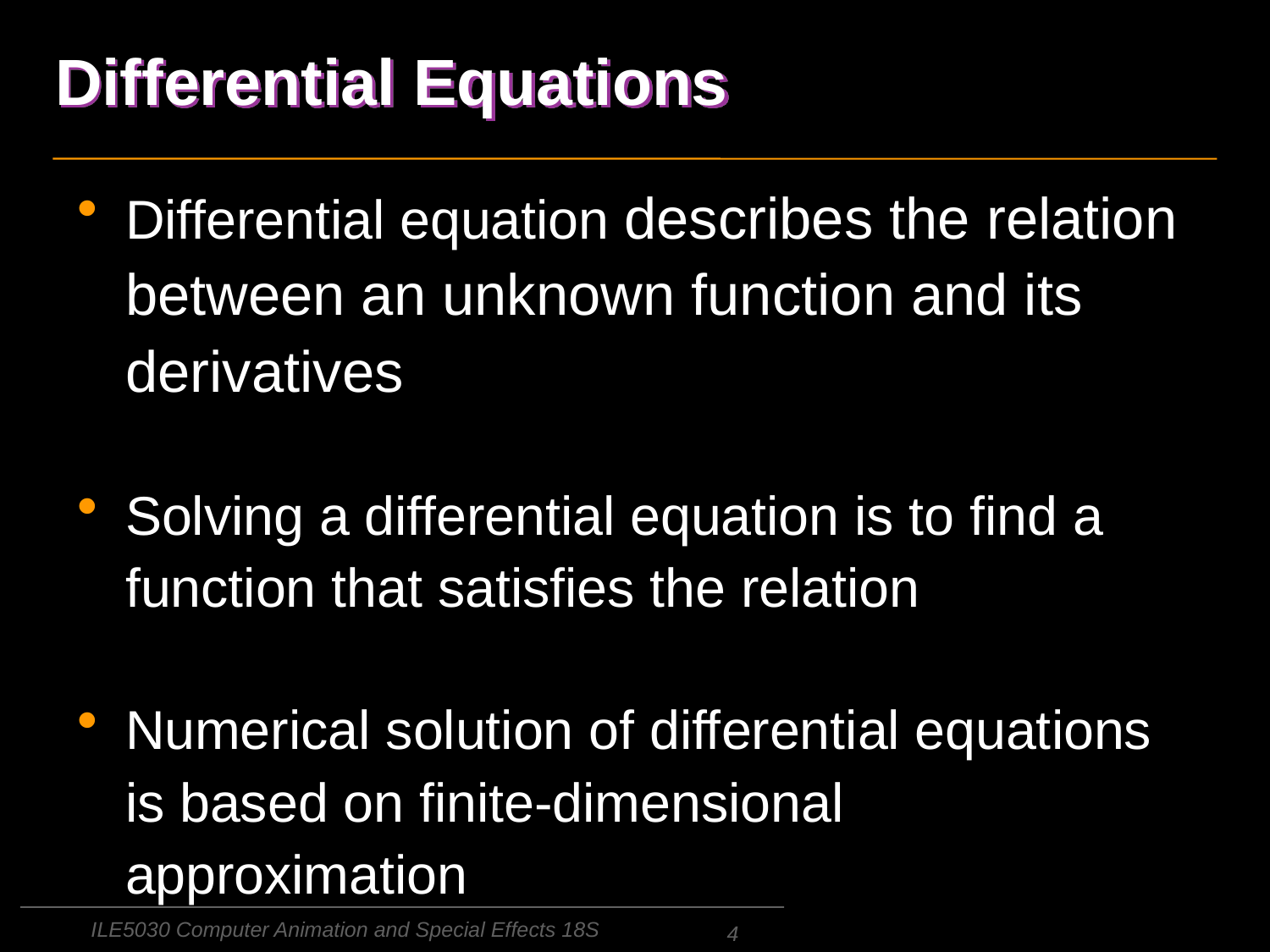

# Differential Equations
Differential equation describes the relation between an unknown function and its derivatives

Solving a differential equation is to find a function that satisfies the relation

Numerical solution of differential equations is based on finite-dimensional approximation
ILE5030 Computer Animation and Special Effects 18S
4